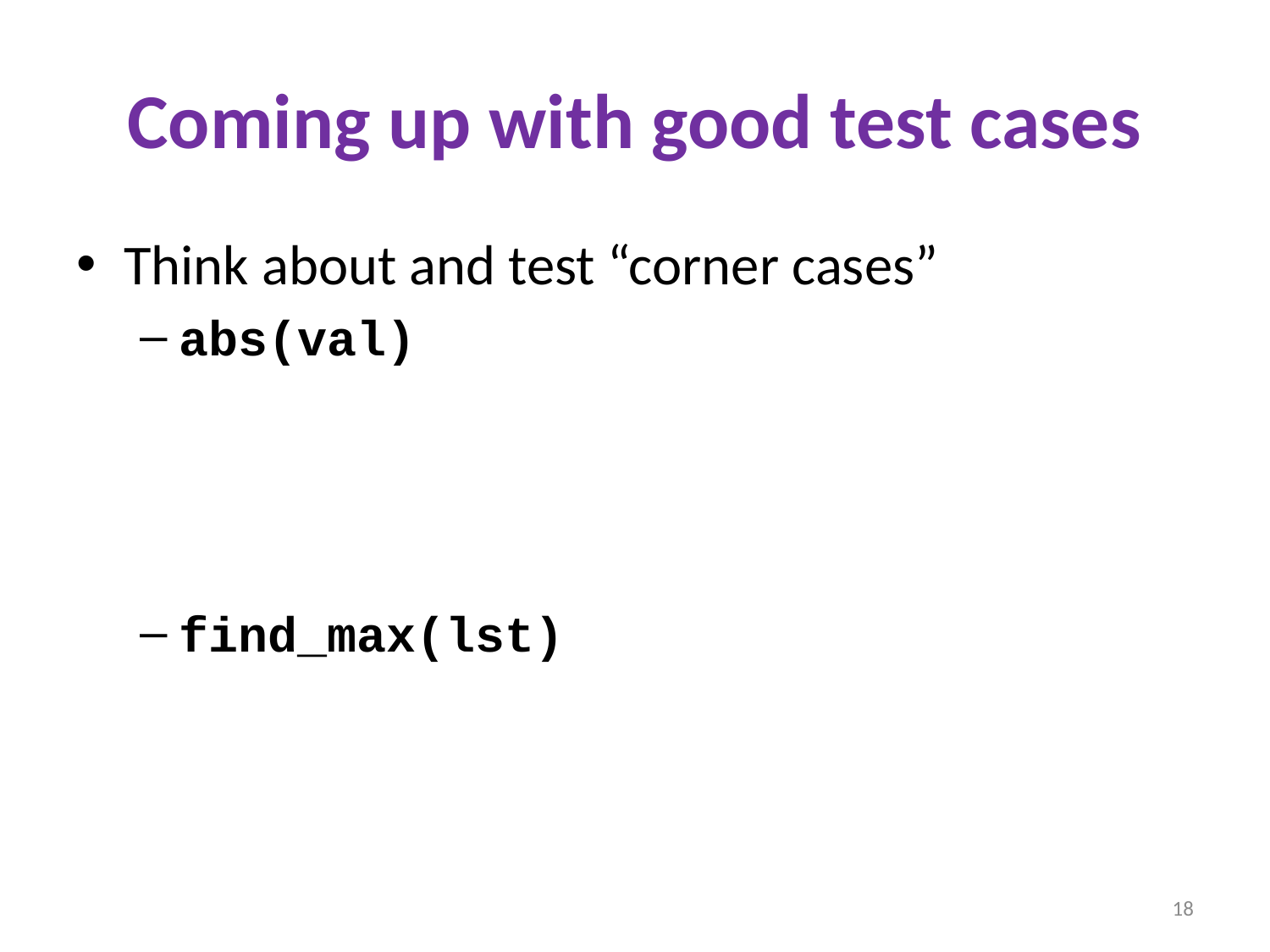

# Coming up with good test cases
Think about and test “corner cases”
abs(val)

find_max(lst)

18